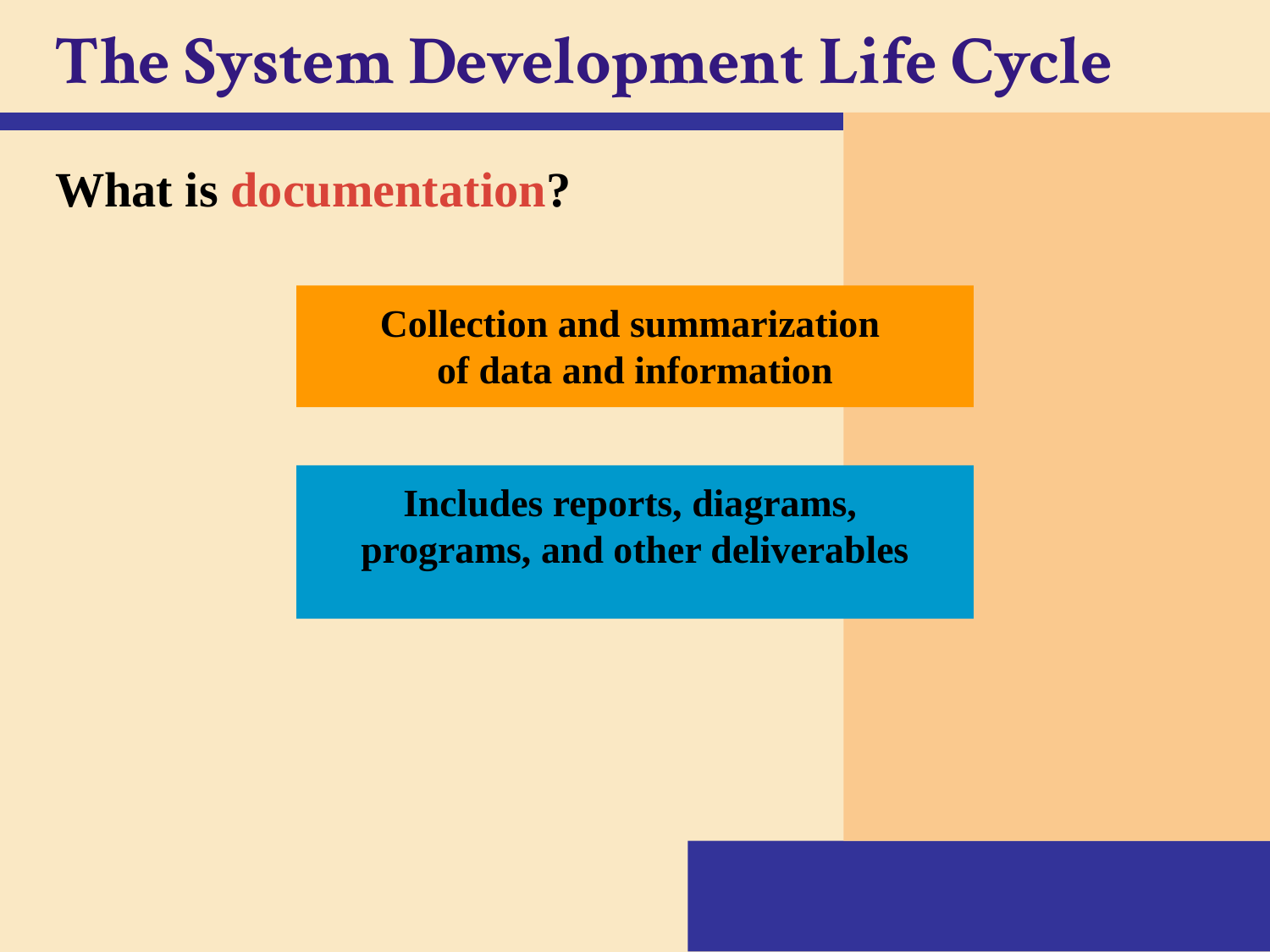

# The System Development Life Cycle
What is documentation?

Collection and summarization
of data and information
Includes reports, diagrams,
programs, and other deliverables